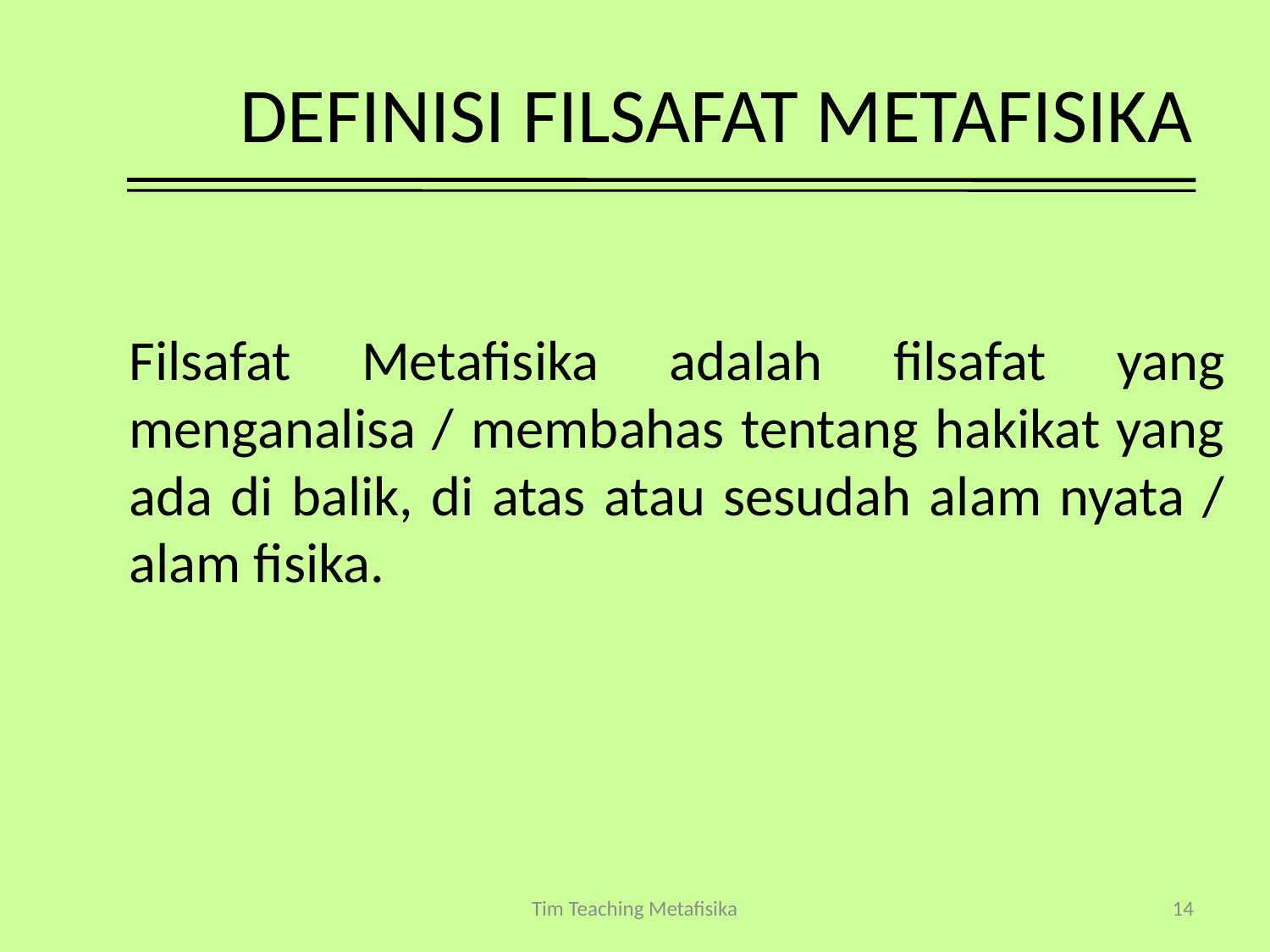

# DEFINISI FILSAFAT METAFISIKA
Filsafat Metafisika adalah filsafat yang menganalisa / membahas tentang hakikat yang ada di balik, di atas atau sesudah alam nyata / alam fisika.

Tim Teaching Metafisika
14